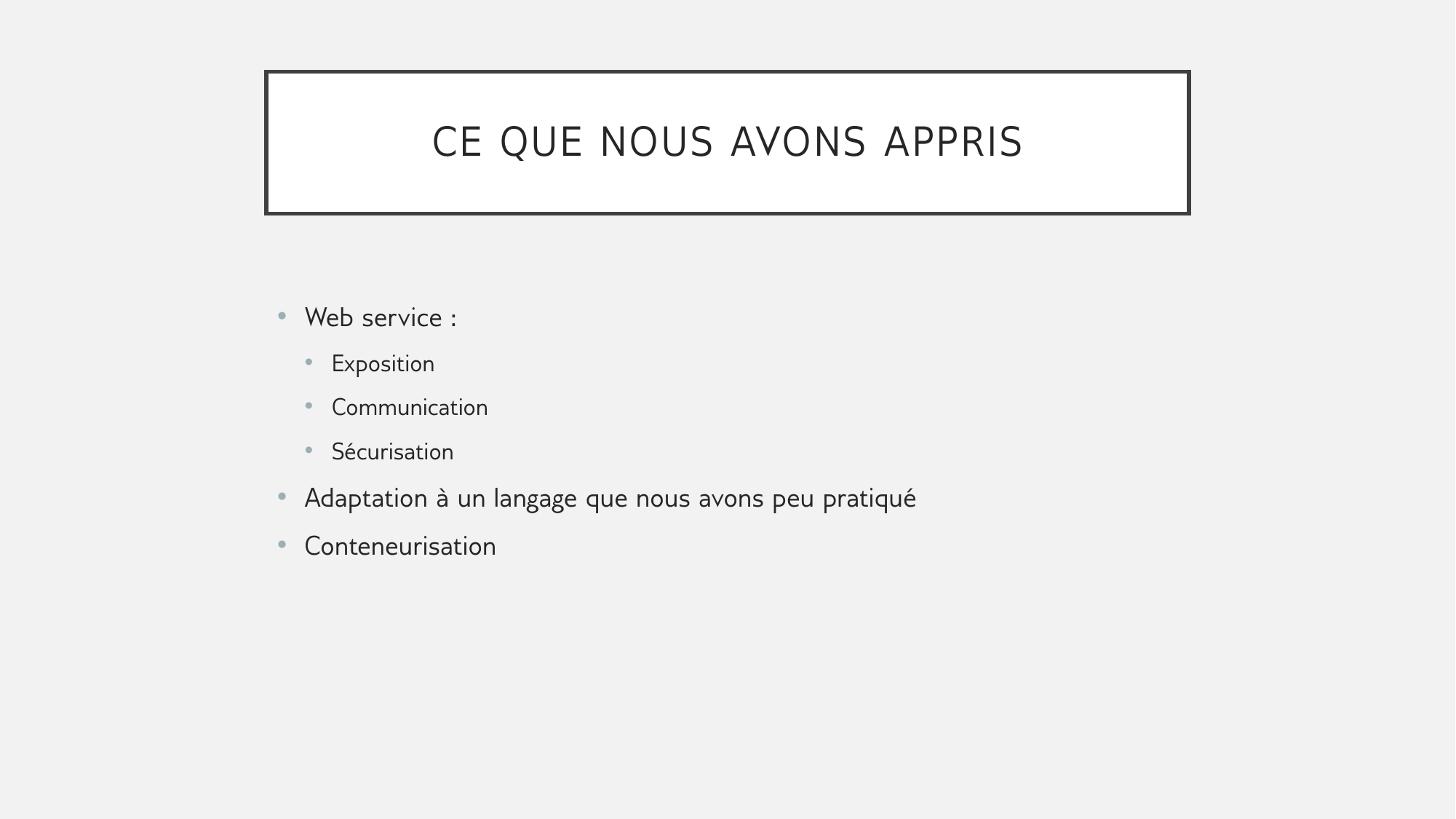

# Ce que nous avons appris
Web service :
Exposition
Communication
Sécurisation
Adaptation à un langage que nous avons peu pratiqué
Conteneurisation